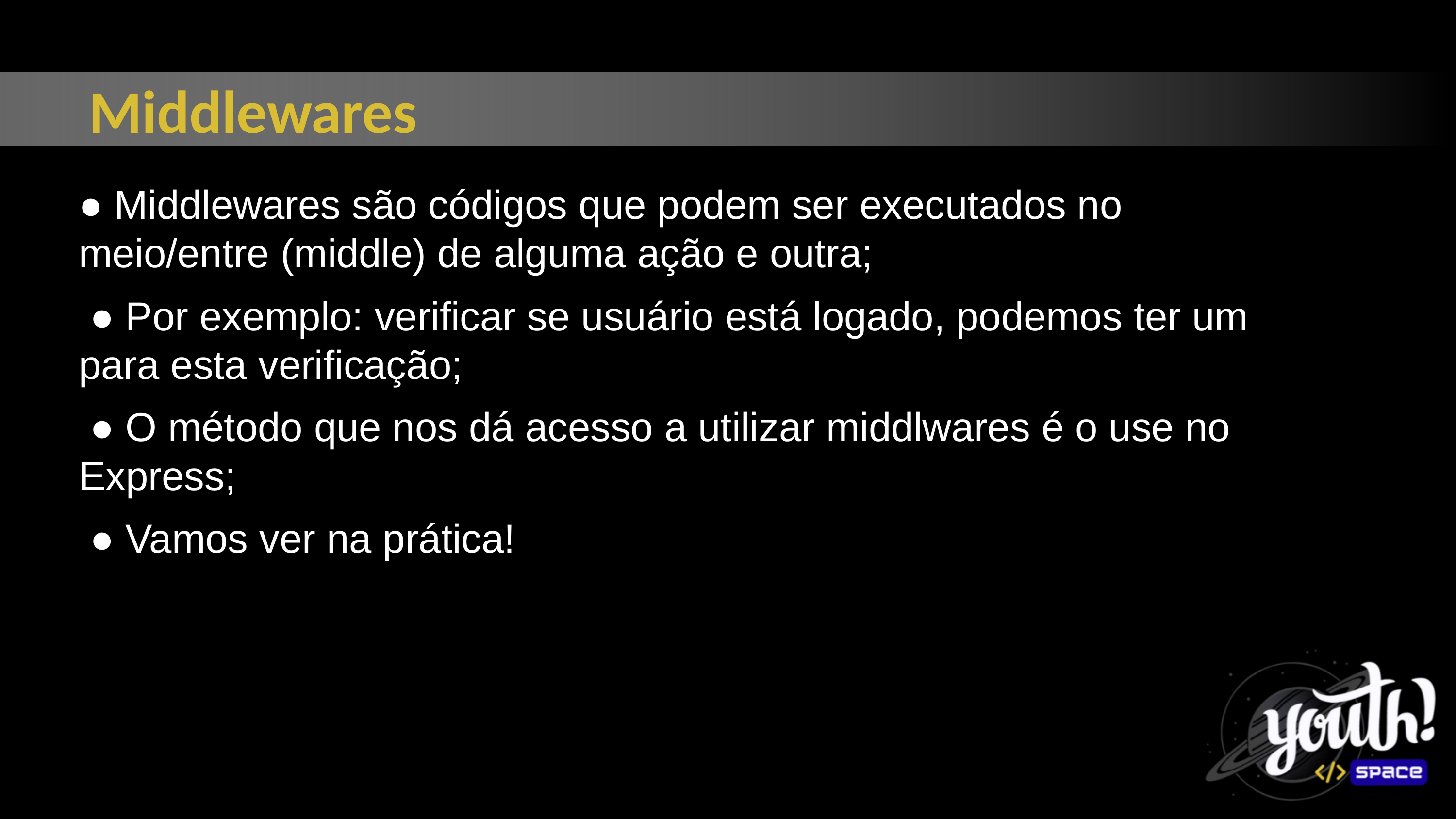

Middlewares

● Middlewares são códigos que podem ser executados no meio/entre (middle) de alguma ação e outra;
 ● Por exemplo: verificar se usuário está logado, podemos ter um para esta verificação;
 ● O método que nos dá acesso a utilizar middlwares é o use no Express;
 ● Vamos ver na prática!